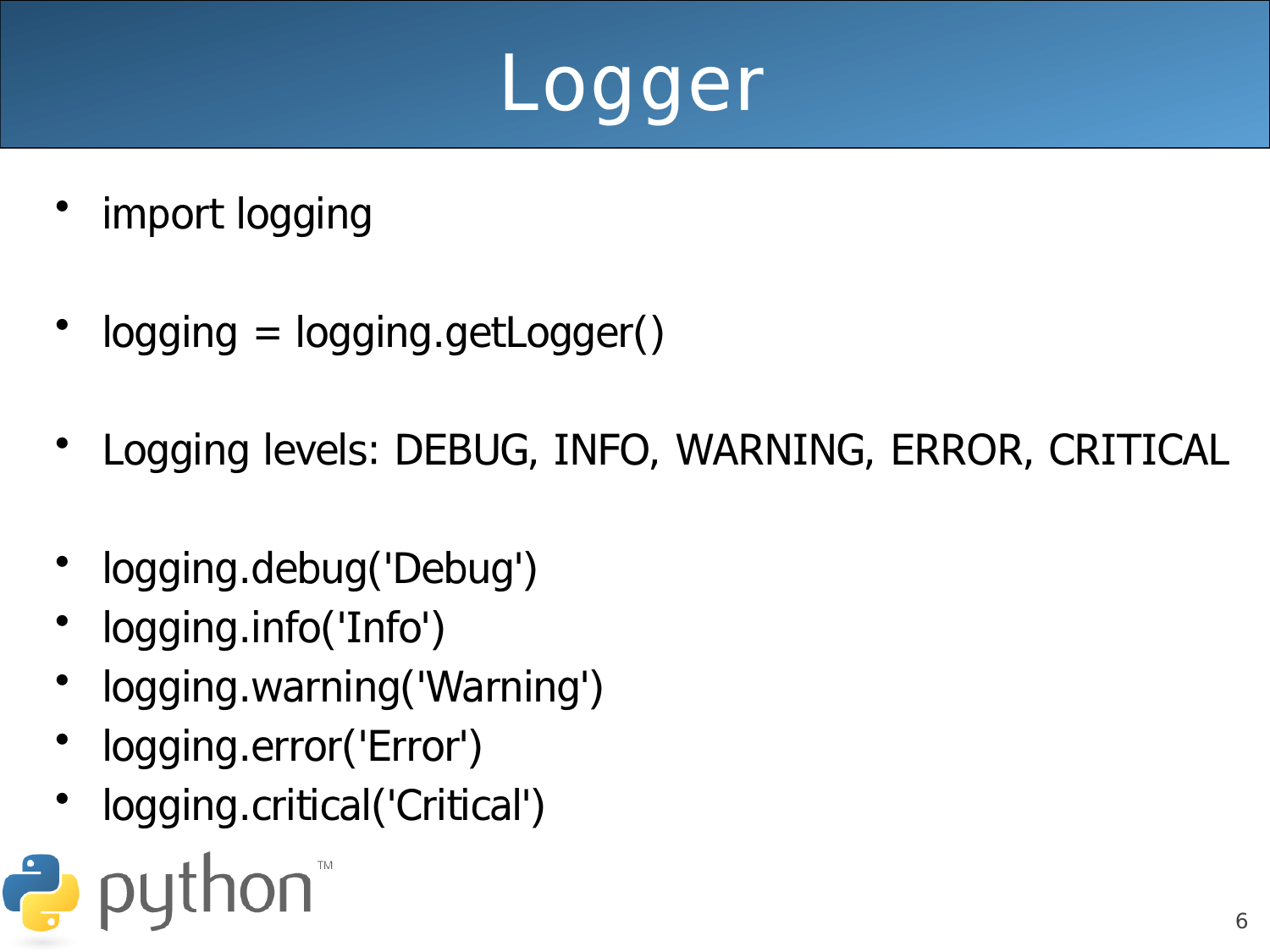

# Logger
import logging

logging = logging.getLogger()

Logging levels: DEBUG, INFO, WARNING, ERROR, CRITICAL

logging.debug('Debug')
logging.info('Info')
logging.warning('Warning')
logging.error('Error')
logging.critical('Critical')